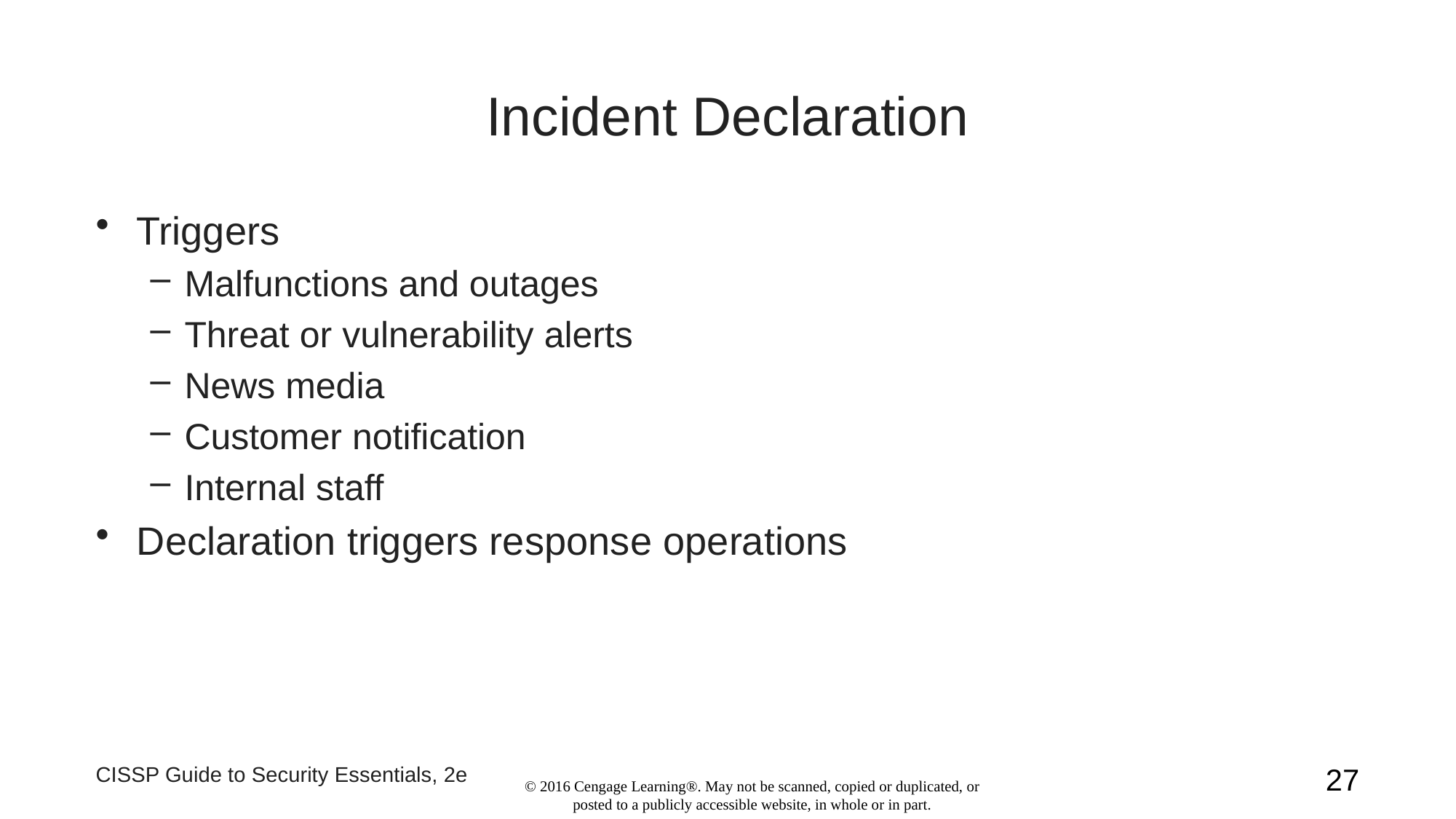

# Incident Declaration
Triggers
Malfunctions and outages
Threat or vulnerability alerts
News media
Customer notification
Internal staff
Declaration triggers response operations
CISSP Guide to Security Essentials, 2e
27
© 2016 Cengage Learning®. May not be scanned, copied or duplicated, or posted to a publicly accessible website, in whole or in part.